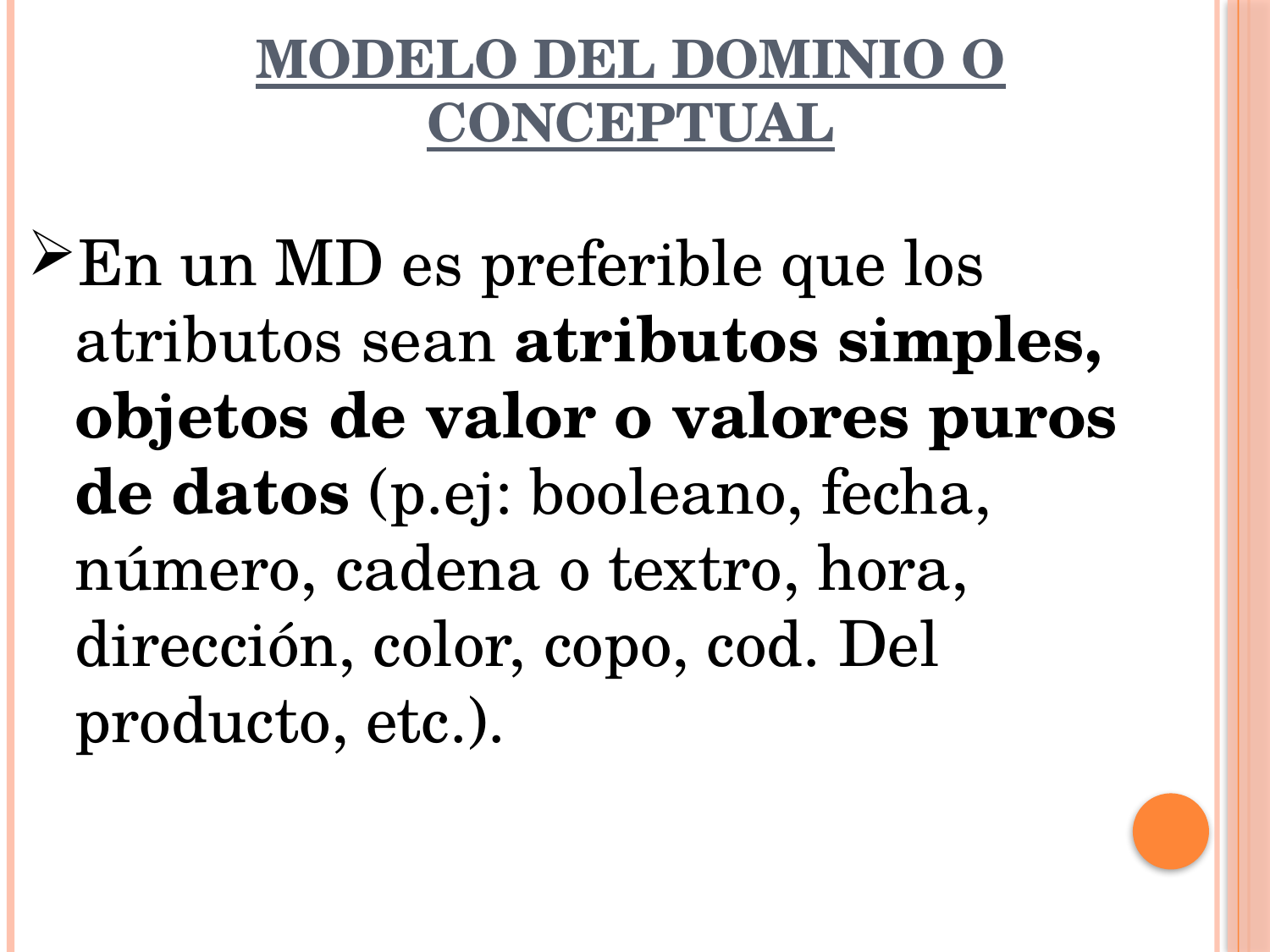

# MODELO DEL DOMINIO O CONCEPTUAL
En un MD es preferible que los atributos sean atributos simples, objetos de valor o valores puros de datos (p.ej: booleano, fecha, número, cadena o textro, hora, dirección, color, copo, cod. Del producto, etc.).